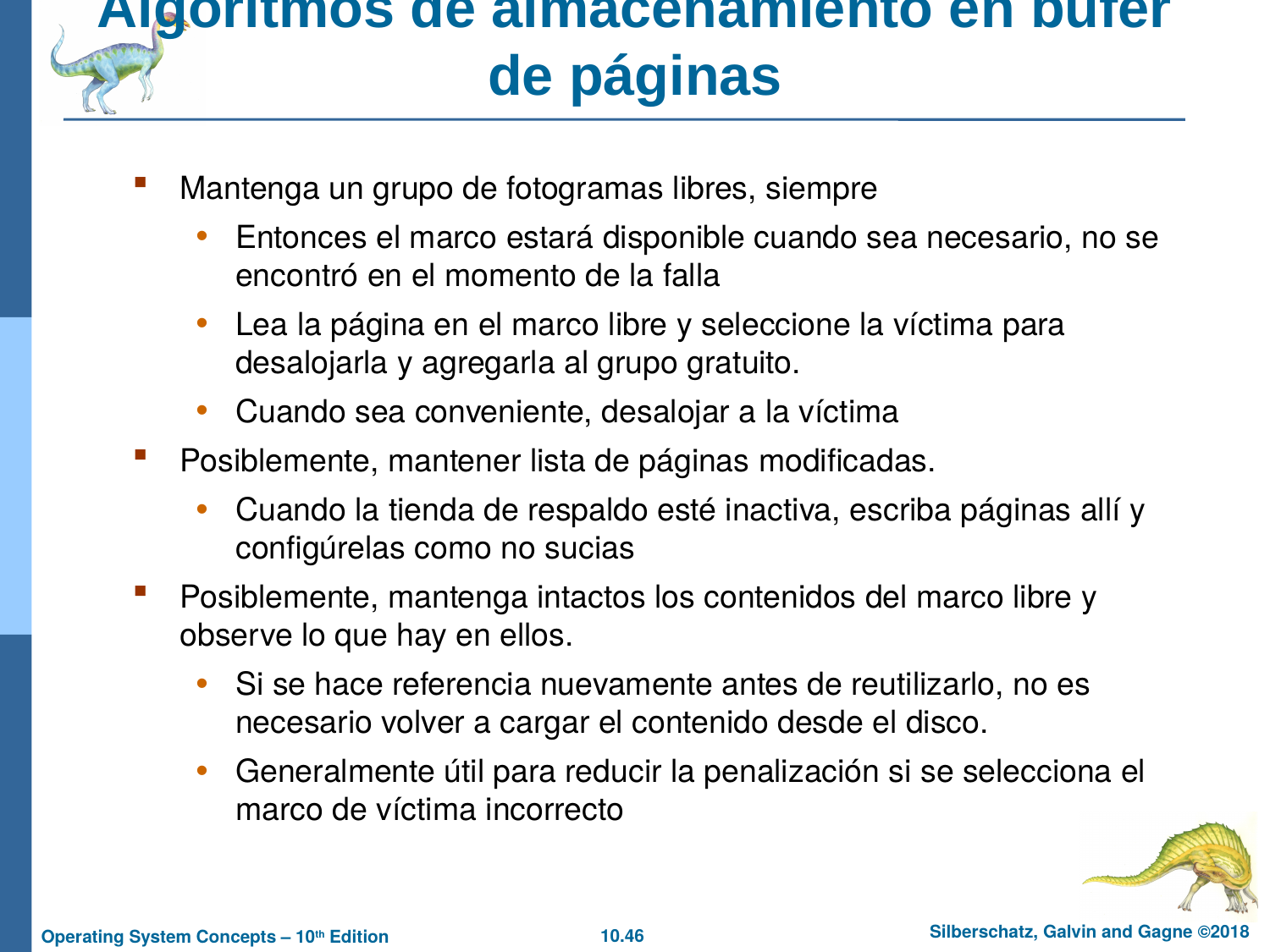

# Algoritmos de almacenamiento en búfer de páginas
Mantenga un grupo de fotogramas libres, siempre
Entonces el marco estará disponible cuando sea necesario, no se encontró en el momento de la falla
Lea la página en el marco libre y seleccione la víctima para desalojarla y agregarla al grupo gratuito.
Cuando sea conveniente, desalojar a la víctima
Posiblemente, mantener lista de páginas modificadas.
Cuando la tienda de respaldo esté inactiva, escriba páginas allí y configúrelas como no sucias
Posiblemente, mantenga intactos los contenidos del marco libre y observe lo que hay en ellos.
Si se hace referencia nuevamente antes de reutilizarlo, no es necesario volver a cargar el contenido desde el disco.
Generalmente útil para reducir la penalización si se selecciona el marco de víctima incorrecto